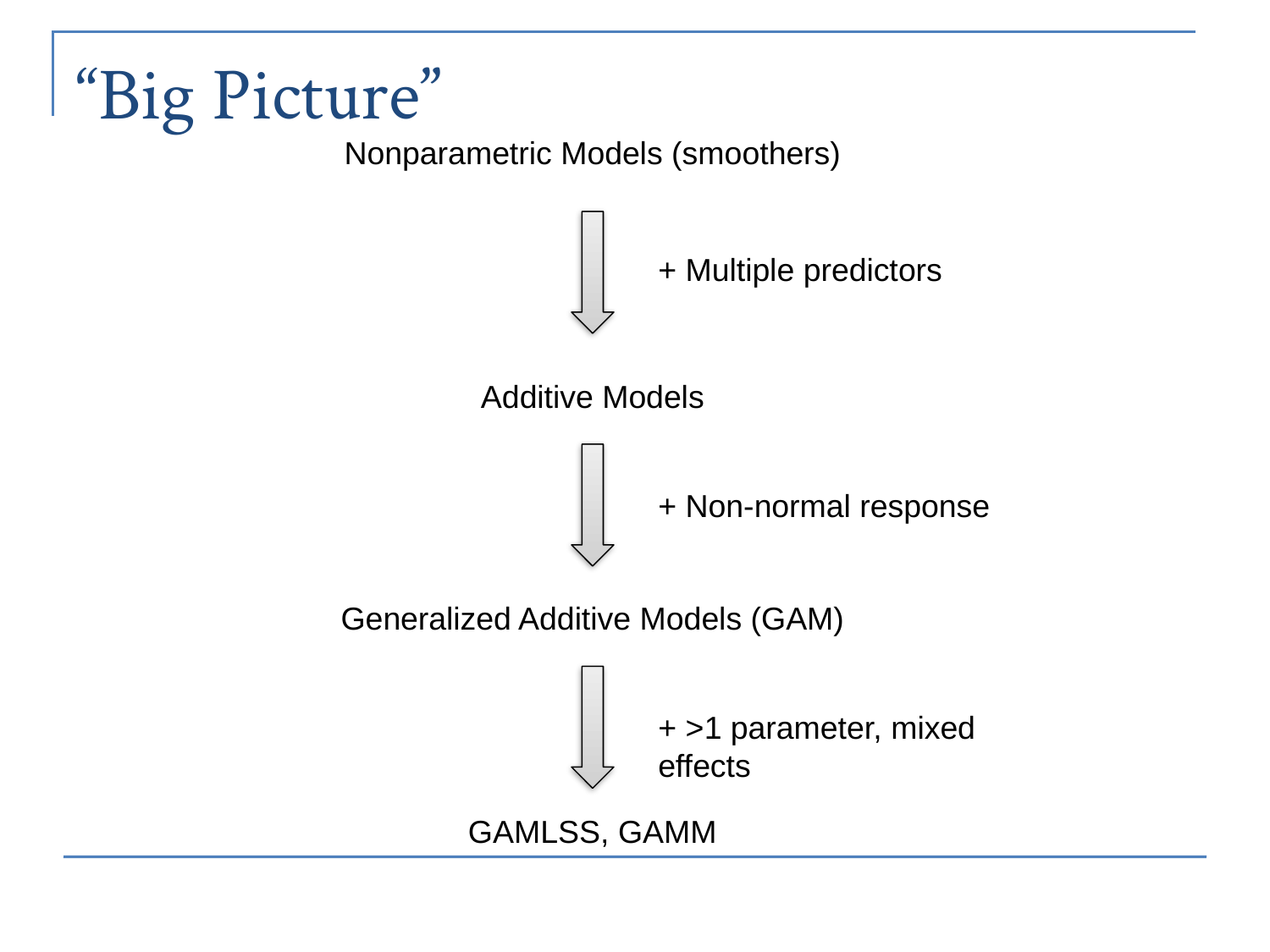

# “Big Picture”
Nonparametric Models (smoothers)

+ Multiple predictors
Additive Models

+ Non-normal response
Generalized Additive Models (GAM)

+ >1 parameter, mixed effects
GAMLSS, GAMM